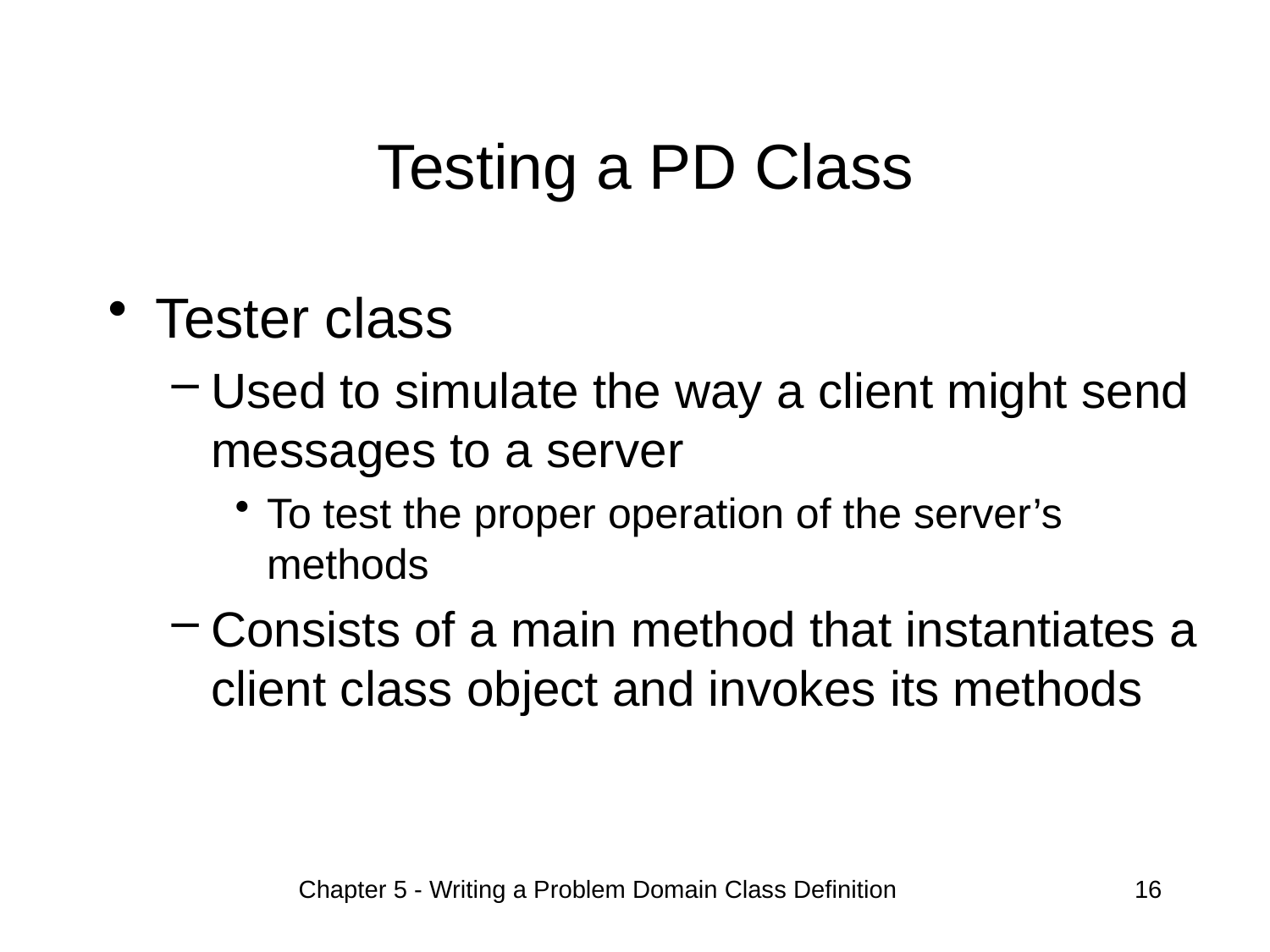

# Testing a PD Class
Tester class
Used to simulate the way a client might send messages to a server
To test the proper operation of the server’s methods
Consists of a main method that instantiates a client class object and invokes its methods

Chapter 5 - Writing a Problem Domain Class Definition
16